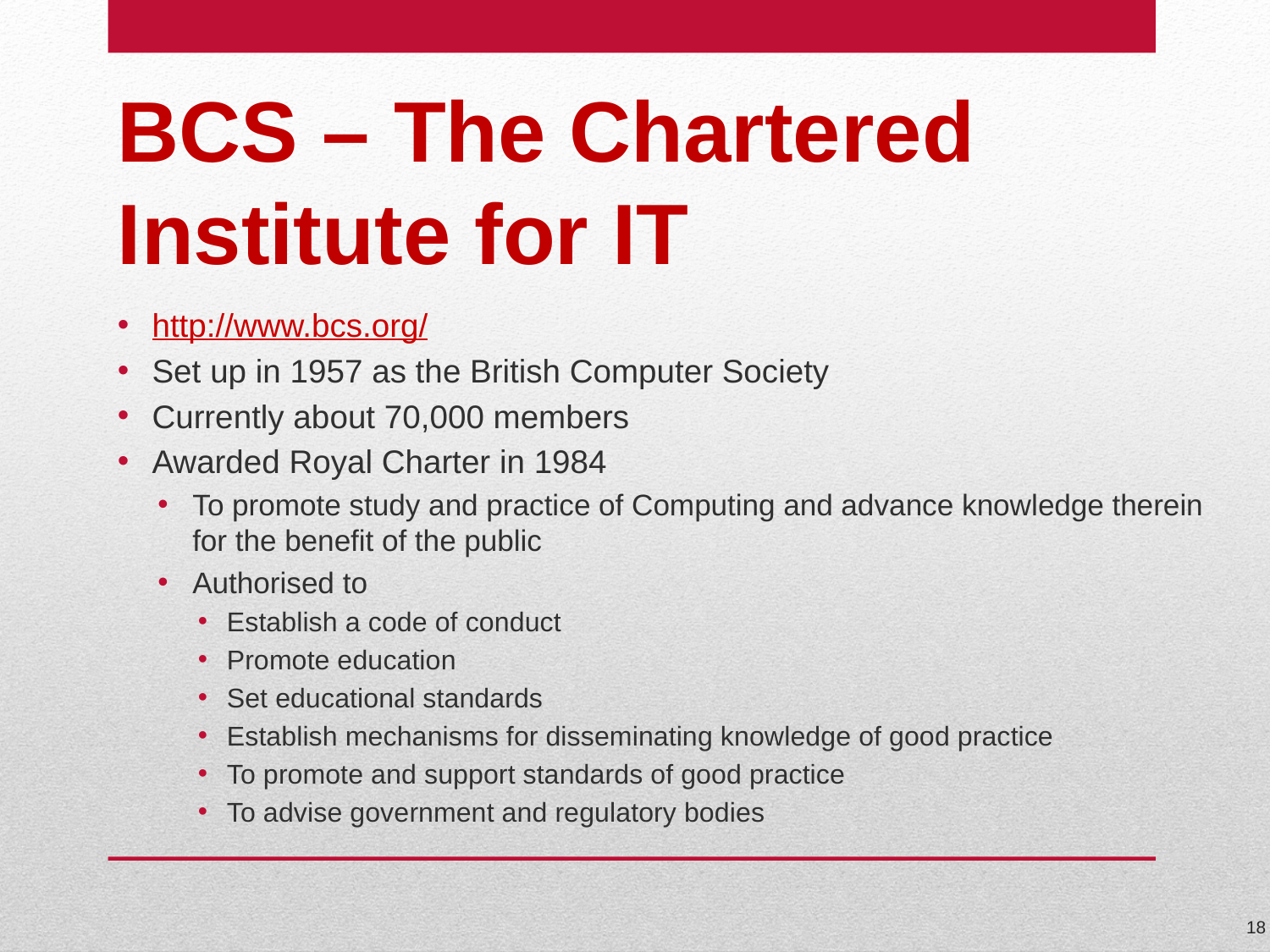

# BCS – The Chartered Institute for IT
http://www.bcs.org/
Set up in 1957 as the British Computer Society
Currently about 70,000 members
Awarded Royal Charter in 1984
To promote study and practice of Computing and advance knowledge therein for the benefit of the public
Authorised to
Establish a code of conduct
Promote education
Set educational standards
Establish mechanisms for disseminating knowledge of good practice
To promote and support standards of good practice
To advise government and regulatory bodies
18